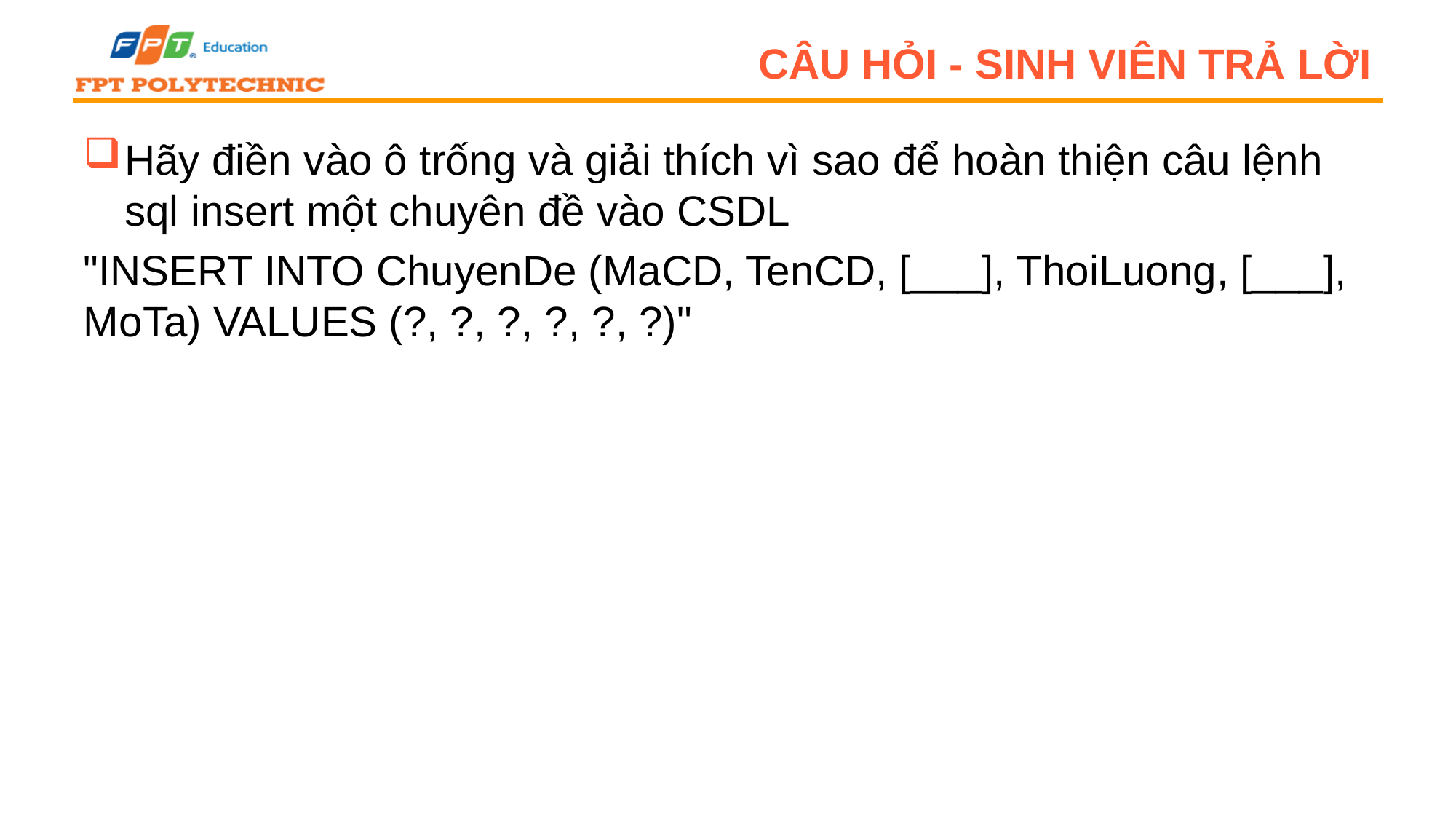

# Câu hỏi - sinh viên trả lời
Hãy điền vào ô trống và giải thích vì sao để hoàn thiện câu lệnh sql insert một chuyên đề vào CSDL
"INSERT INTO ChuyenDe (MaCD, TenCD, [___], ThoiLuong, [___], MoTa) VALUES (?, ?, ?, ?, ?, ?)"